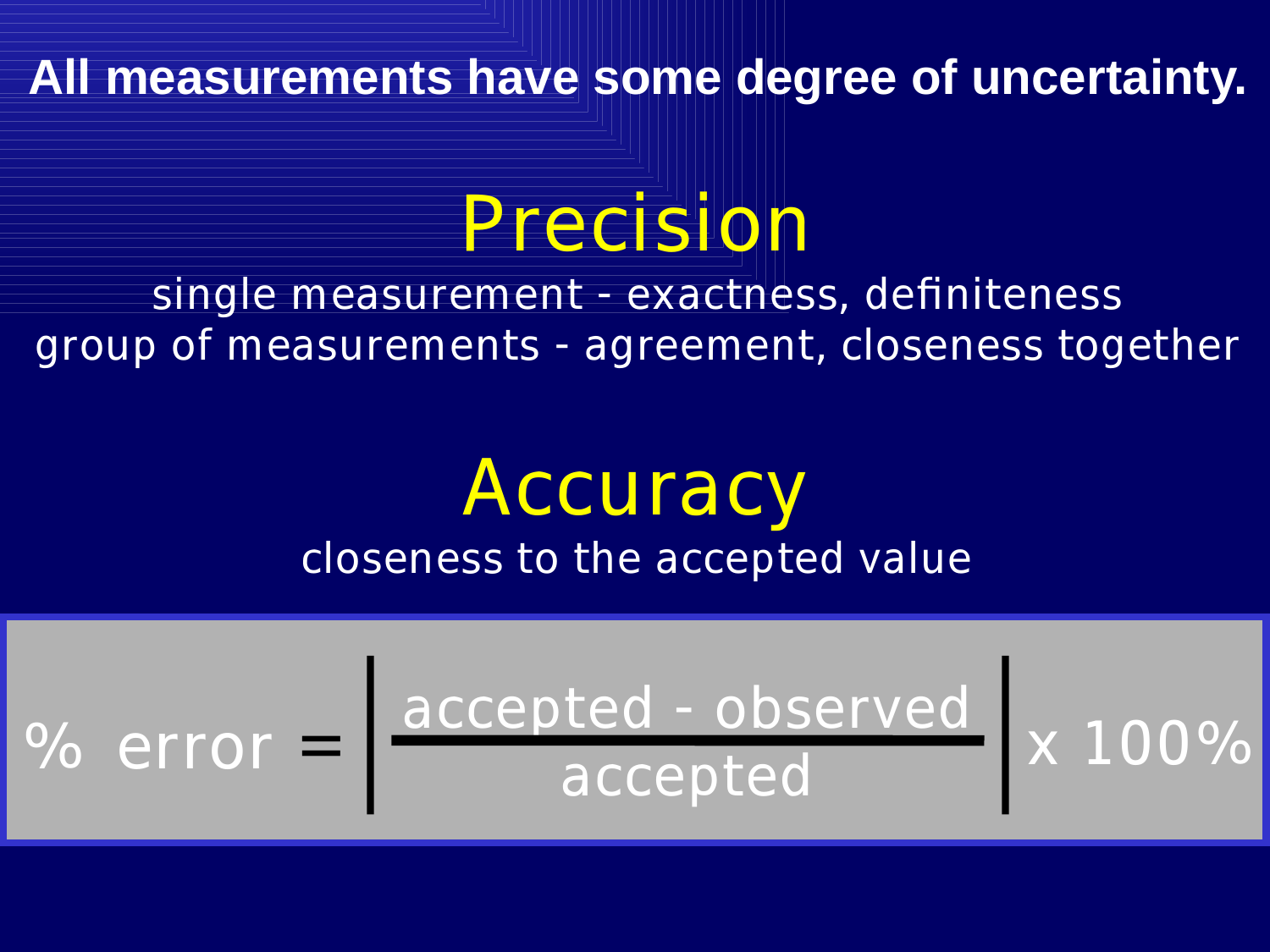

All measurements have some degree of uncertainty.
Precision
single measurement - exactness, definiteness
group of measurements - agreement, closeness together
Accuracy
closeness to the accepted value

accepted - observed
accepted
% error =
x 100%